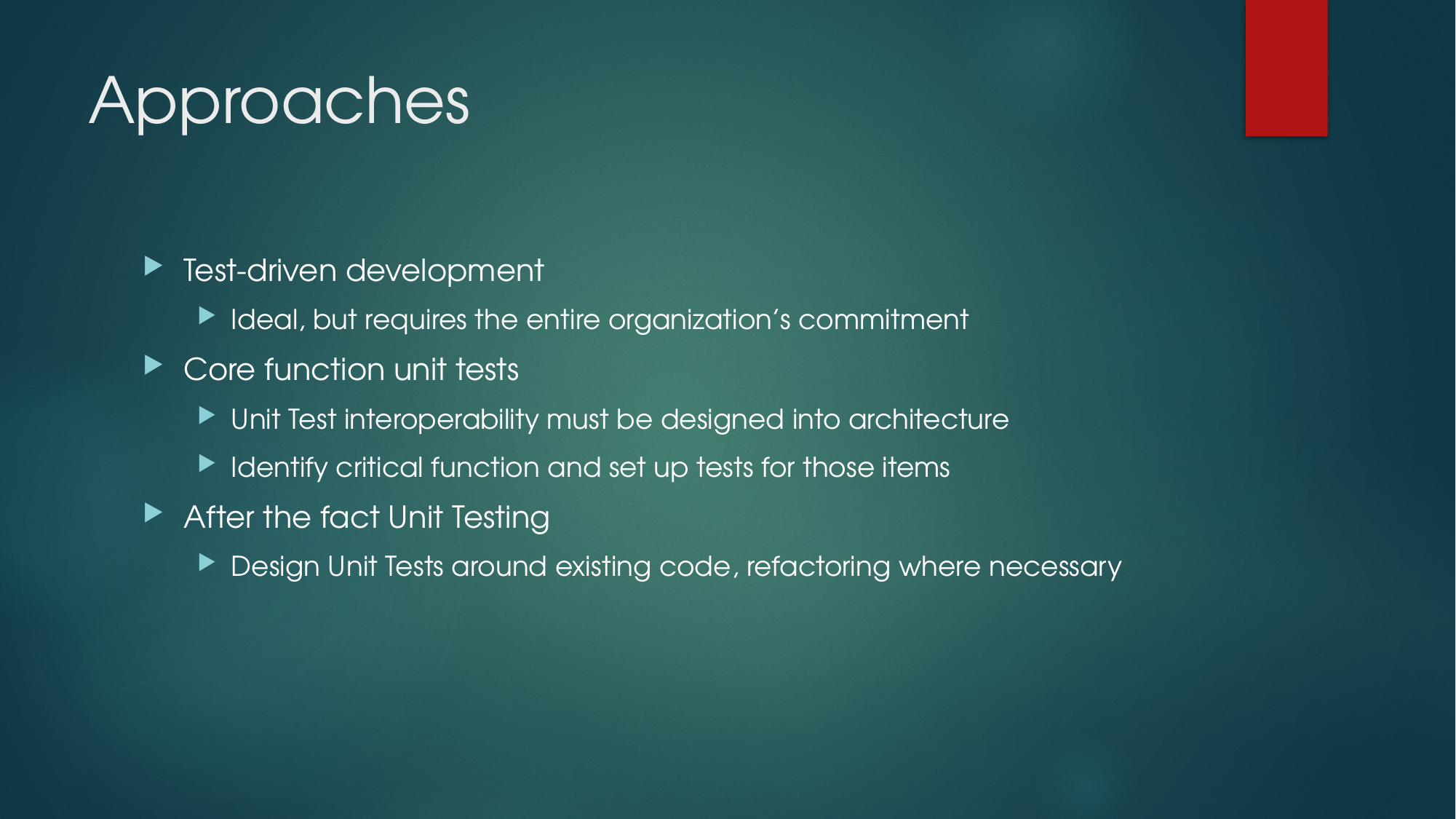

# Approaches
Test-driven development
Ideal, but requires the entire organization’s commitment
Core function unit tests
Unit Test interoperability must be designed into architecture
Identify critical function and set up tests for those items
After the fact Unit Testing
Design Unit Tests around existing code, refactoring where necessary